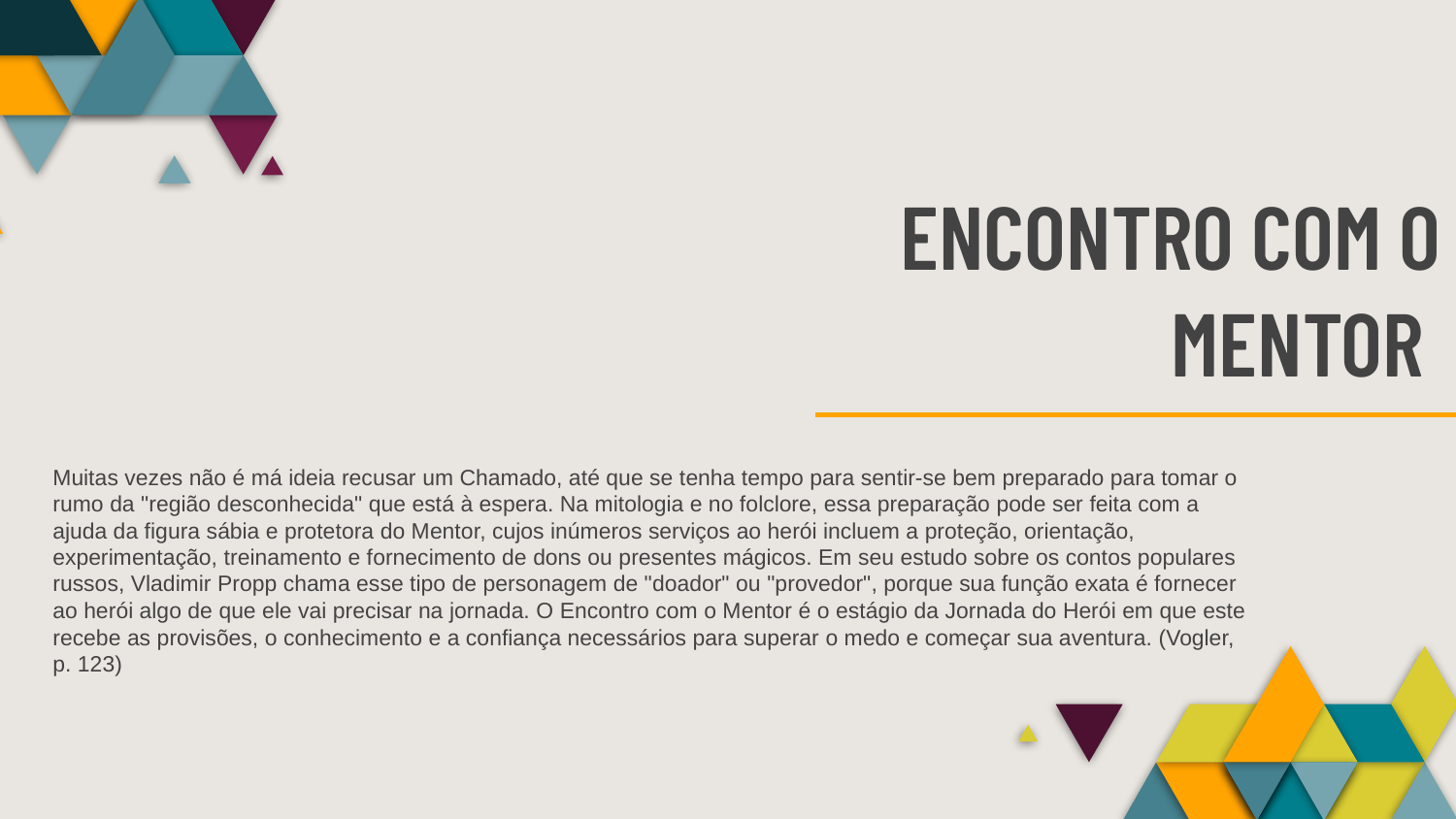

# ENCONTRO COM O MENTOR
Muitas vezes não é má ideia recusar um Chamado, até que se tenha tempo para sentir-se bem preparado para tomar o rumo da "região desconhecida" que está à espera. Na mitologia e no folclore, essa preparação pode ser feita com a ajuda da figura sábia e protetora do Mentor, cujos inúmeros serviços ao herói incluem a proteção, orientação, experimentação, treinamento e fornecimento de dons ou presentes mágicos. Em seu estudo sobre os contos populares russos, Vladimir Propp chama esse tipo de personagem de "doador" ou "provedor", porque sua função exata é fornecer ao herói algo de que ele vai precisar na jornada. O Encontro com o Mentor é o estágio da Jornada do Herói em que este recebe as provisões, o conhecimento e a confiança necessários para superar o medo e começar sua aventura. (Vogler, p. 123)